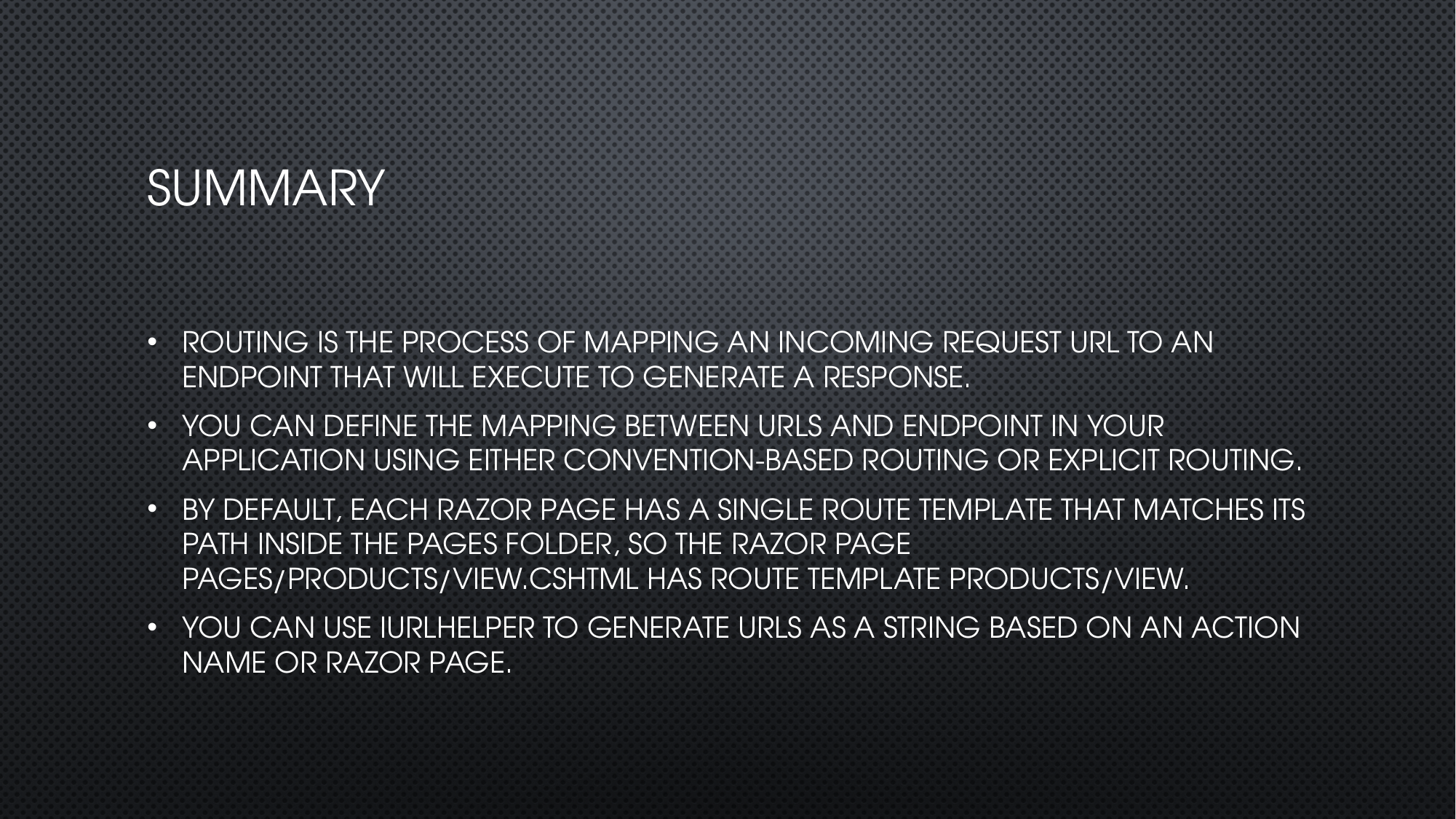

# Summary
Routing is the process of mapping an incoming request URL to an endpoint that will execute to generate a response.
You can define the mapping between URLs and endpoint in your application using either convention-based routing or explicit routing.
By default, each Razor Page has a single route template that matches its path inside the Pages folder, so the Razor Page Pages/Products/View.cshtml has route template Products/View.
You can use IUrlHelper to generate URLs as a string based on an action name or Razor Page.